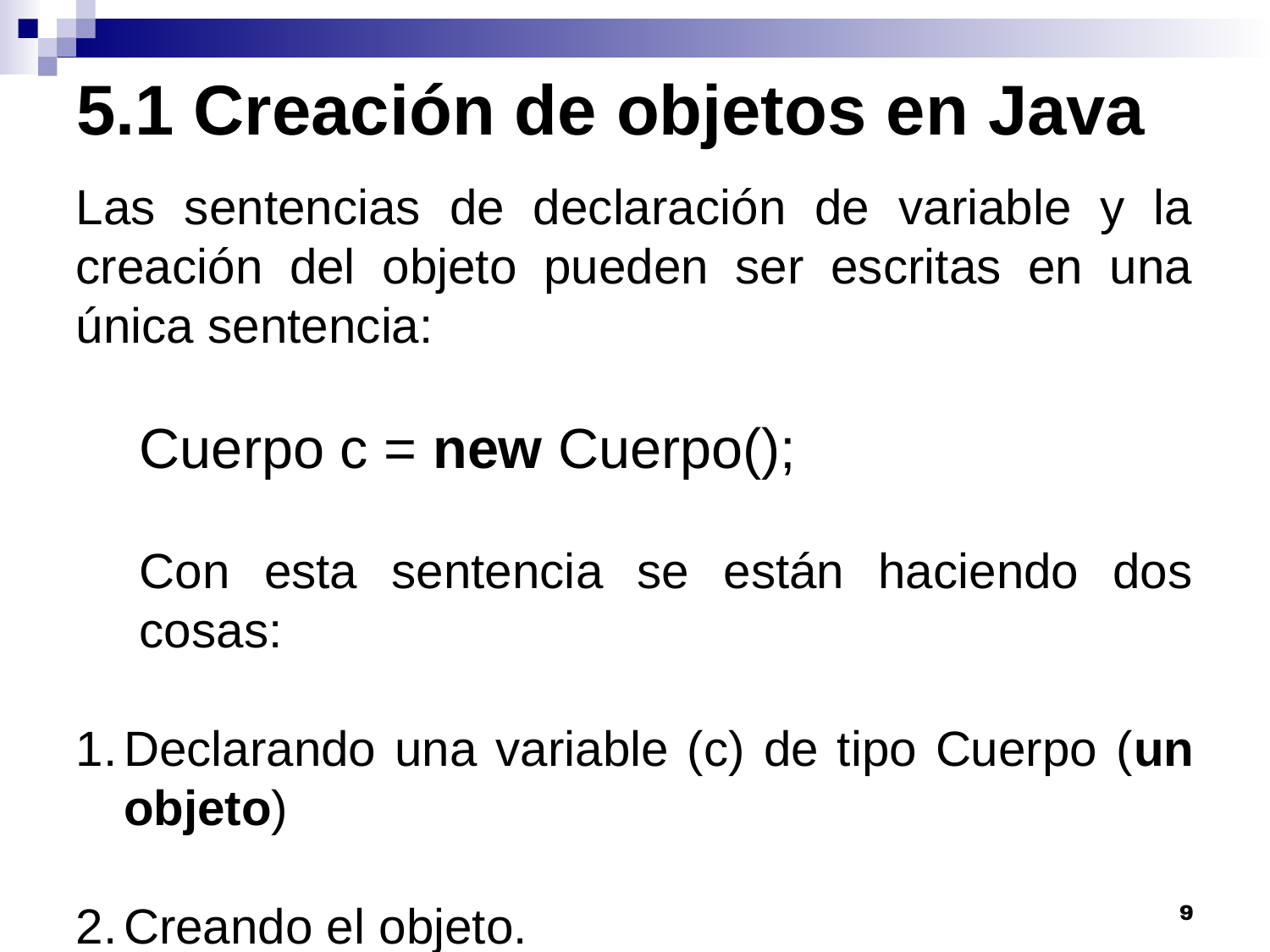

5.1 Creación de objetos en Java
Las sentencias de declaración de variable y la creación del objeto pueden ser escritas en una única sentencia:

Cuerpo c = new Cuerpo();

Con esta sentencia se están haciendo dos cosas:

Declarando una variable (c) de tipo Cuerpo (un objeto)

Creando el objeto.
9